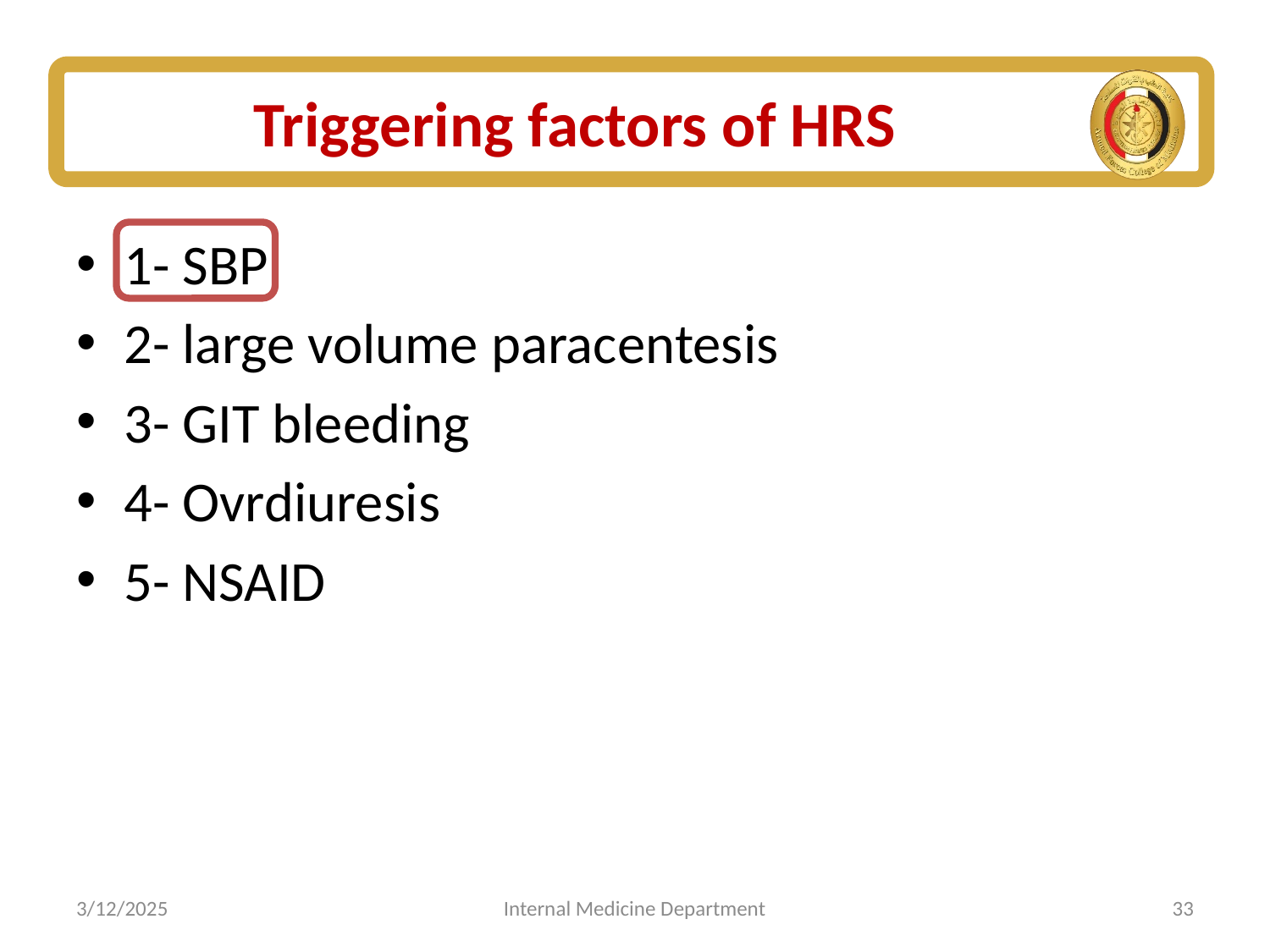

# Triggering factors of HRS
1- SBP
2- large volume paracentesis
3- GIT bleeding
4- Ovrdiuresis
5- NSAID

3/12/2025
Internal Medicine Department
33